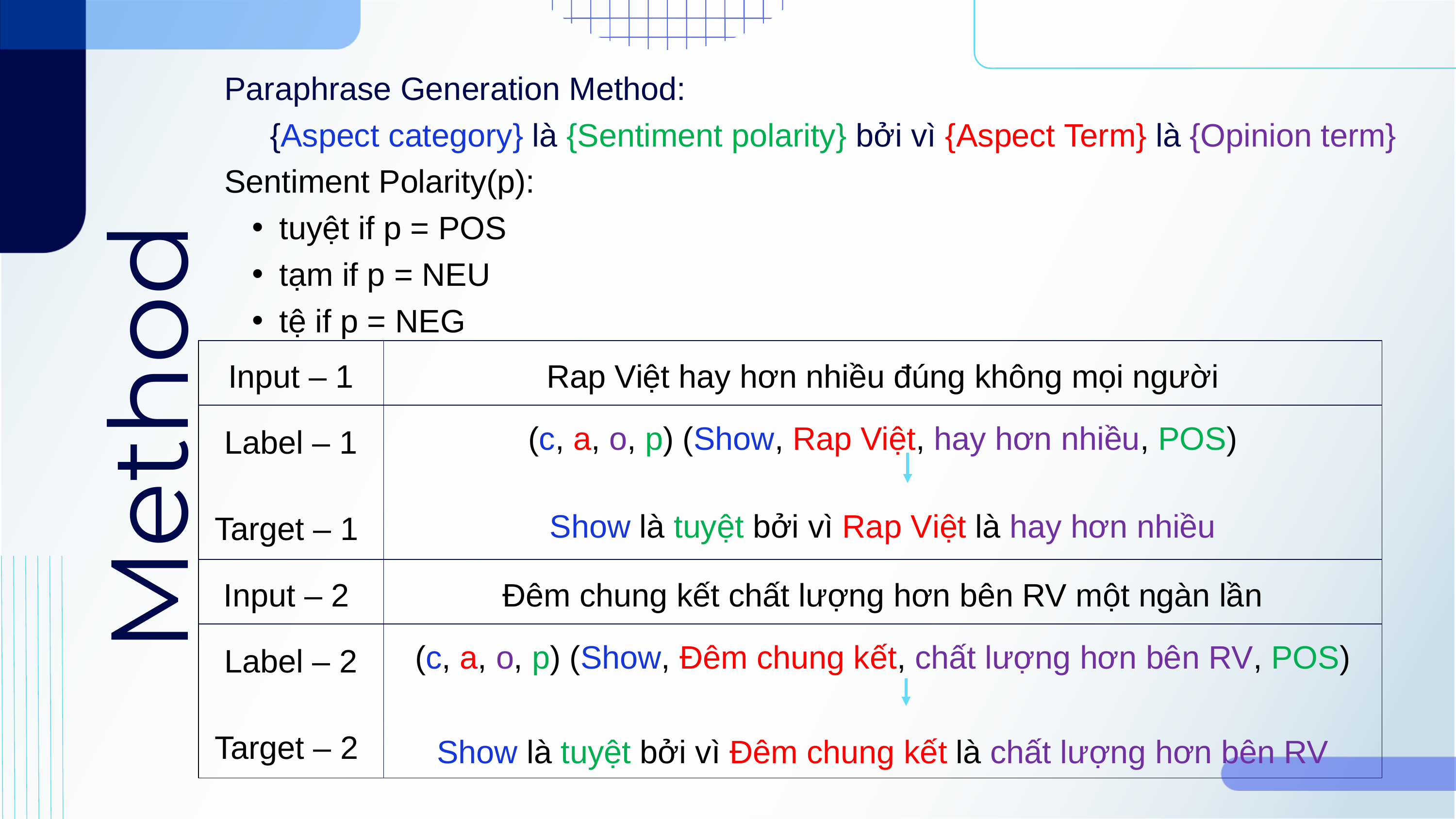

Paraphrase Generation Method:
{Aspect category} là {Sentiment polarity} bởi vì {Aspect Term} là {Opinion term}
Sentiment Polarity(p):
tuyệt if p = POS
tạm if p = NEU
tệ if p = NEG

| Input – 1 | Rap Việt hay hơn nhiều đúng không mọi người |
| --- | --- |
| Label – 1 Target – 1 | (c, a, o, p) (Show, Rap Việt, hay hơn nhiều, POS) Sh﻿ow là tuyệt bởi vì Rap V﻿iệt là hay hơn nhiều |
| Input – 2 | Đêm chung kết chất lượng hơn bên RV một ngàn lần |
| Label – 2 Target – 2 | (c, a, o, p) (Sho﻿w, Đêm chung kết, chất lượng hơn bên RV, POS) Show là tuyệ﻿t bởi vì Đêm chung kế﻿t là chất lượng hơn bên RV |
Method